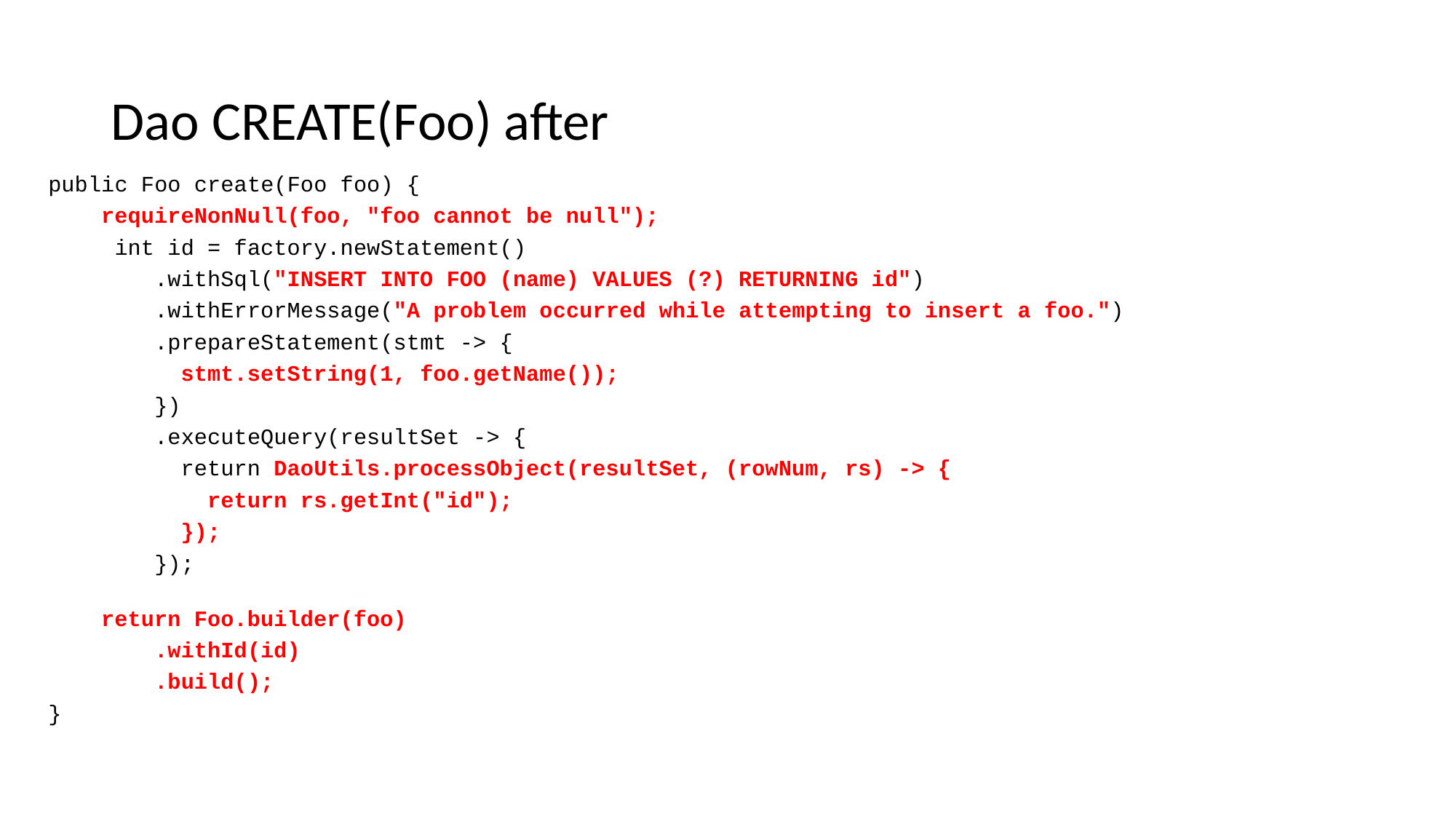

# Dao CREATE(Foo) after
public Foo create(Foo foo) {
    requireNonNull(foo, "foo cannot be null");
     int id = factory.newStatement()
        .withSql("INSERT INTO FOO (name) VALUES (?) RETURNING id")
        .withErrorMessage("A problem occurred while attempting to insert a foo.")
        .prepareStatement(stmt -> {
          stmt.setString(1, foo.getName());
        })
        .executeQuery(resultSet -> {
          return DaoUtils.processObject(resultSet, (rowNum, rs) -> {
            return rs.getInt("id");
          });
        });
    return Foo.builder(foo)
        .withId(id)
        .build();
}